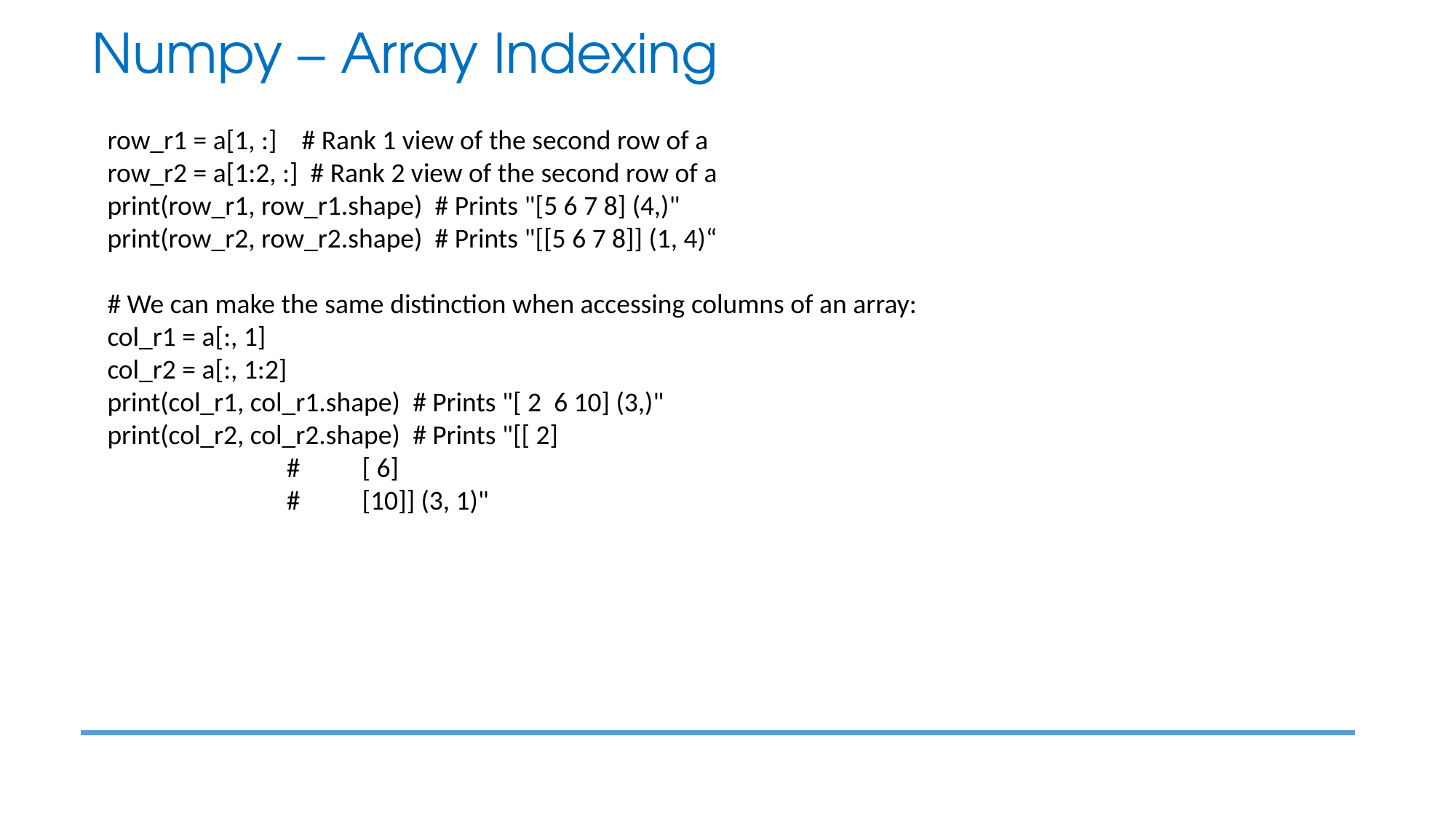

Numpy – Array Indexing

row_r1 = a[1, :]    # Rank 1 view of the second row of a
row_r2 = a[1:2, :]  # Rank 2 view of the second row of a
print(row_r1, row_r1.shape)  # Prints "[5 6 7 8] (4,)"
print(row_r2, row_r2.shape)  # Prints "[[5 6 7 8]] (1, 4)“

# We can make the same distinction when accessing columns of an array:
col_r1 = a[:, 1]
col_r2 = a[:, 1:2]
print(col_r1, col_r1.shape)  # Prints "[ 2  6 10] (3,)"
print(col_r2, col_r2.shape)  # Prints "[[ 2]
                             #          [ 6]
                             #          [10]] (3, 1)"